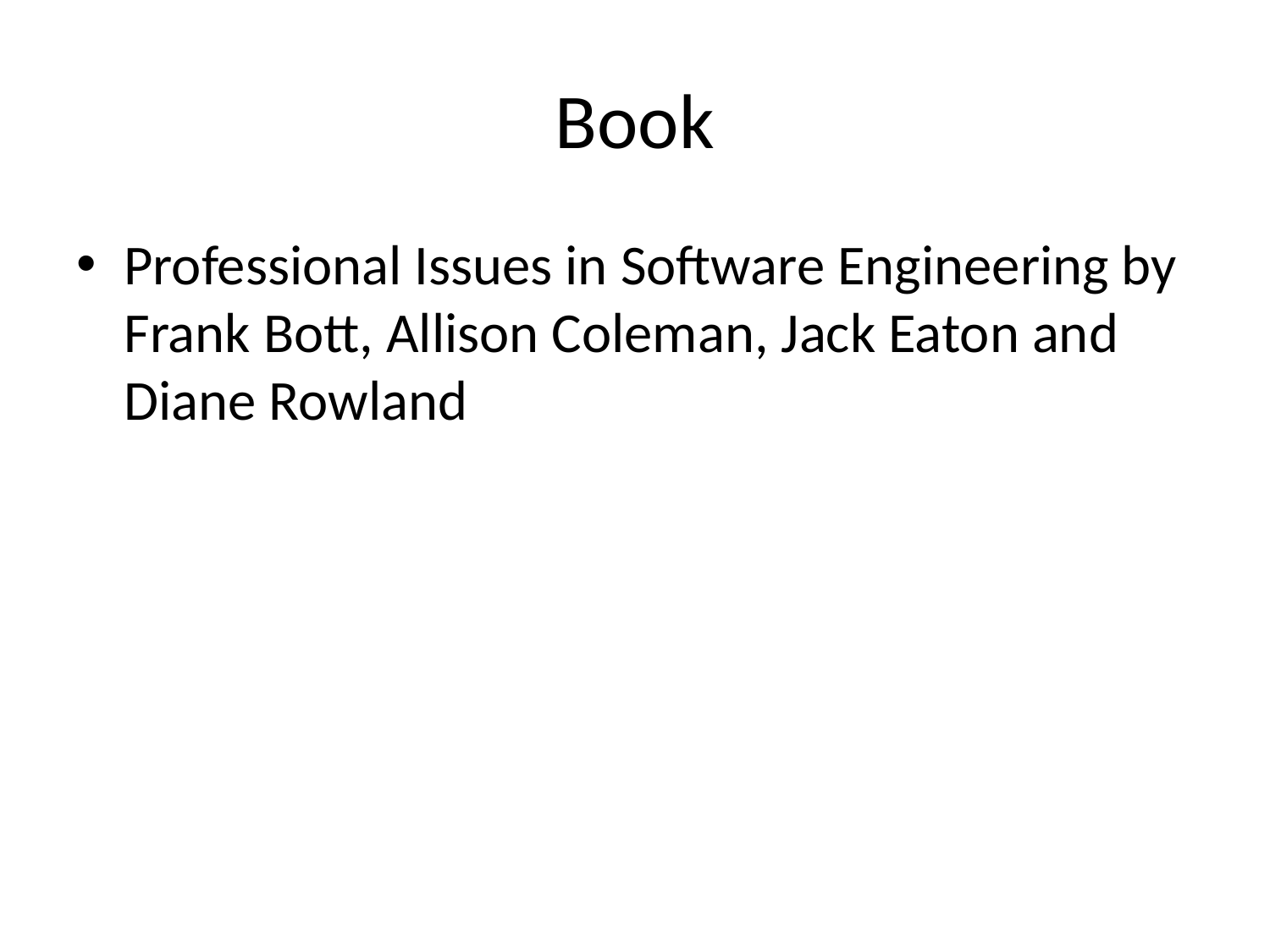

# Book
Professional Issues in Software Engineering by Frank Bott, Allison Coleman, Jack Eaton and Diane Rowland